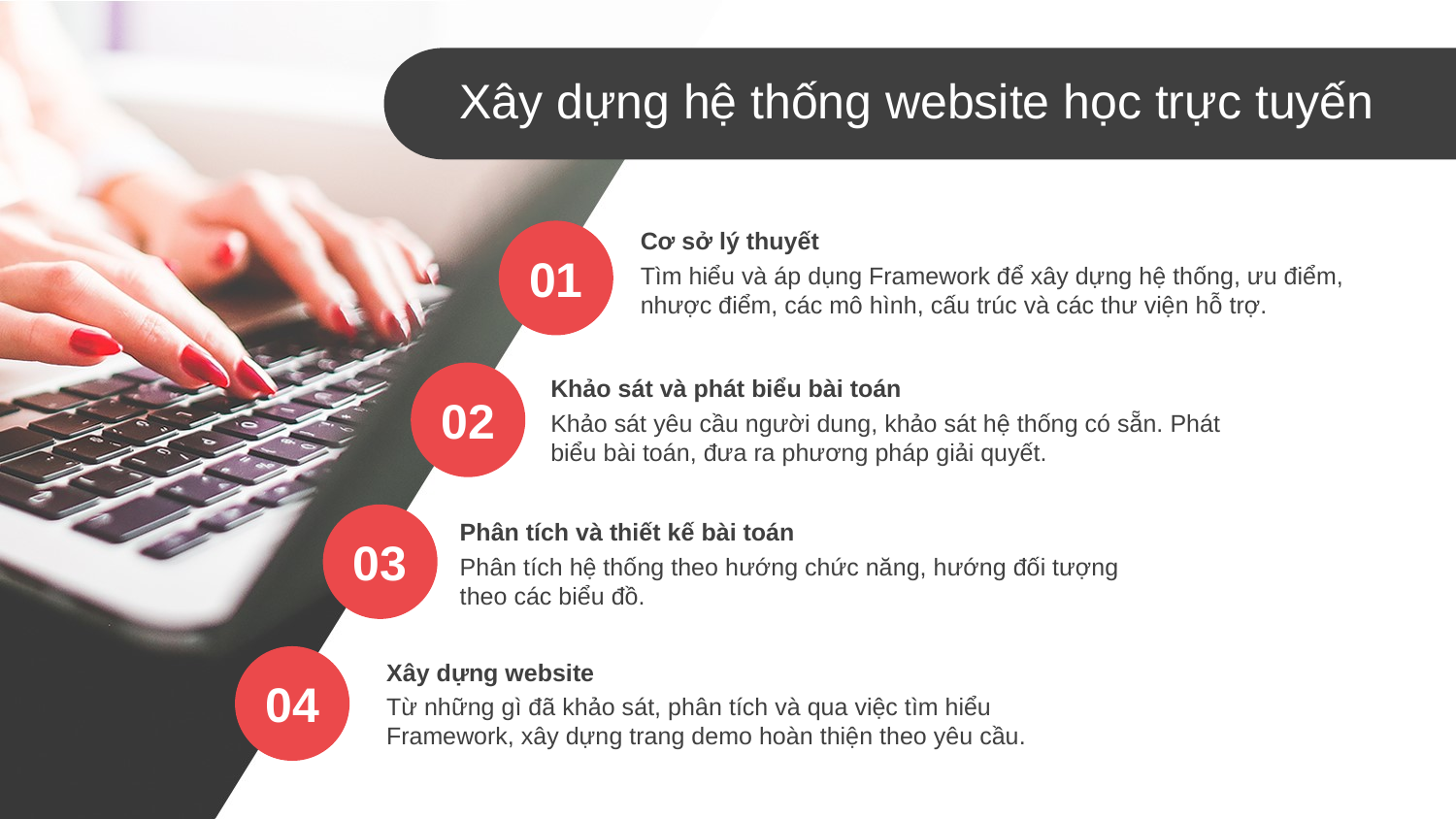

Xây dựng hệ thống website học trực tuyến
Cơ sở lý thuyết
Tìm hiểu và áp dụng Framework để xây dựng hệ thống, ưu điểm, nhược điểm, các mô hình, cấu trúc và các thư viện hỗ trợ.

01

Khảo sát và phát biểu bài toán
Khảo sát yêu cầu người dung, khảo sát hệ thống có sẵn. Phát biểu bài toán, đưa ra phương pháp giải quyết.
02

Phân tích và thiết kế bài toán
Phân tích hệ thống theo hướng chức năng, hướng đối tượng theo các biểu đồ.
03

Xây dựng website
Từ những gì đã khảo sát, phân tích và qua việc tìm hiểu Framework, xây dựng trang demo hoàn thiện theo yêu cầu.
04